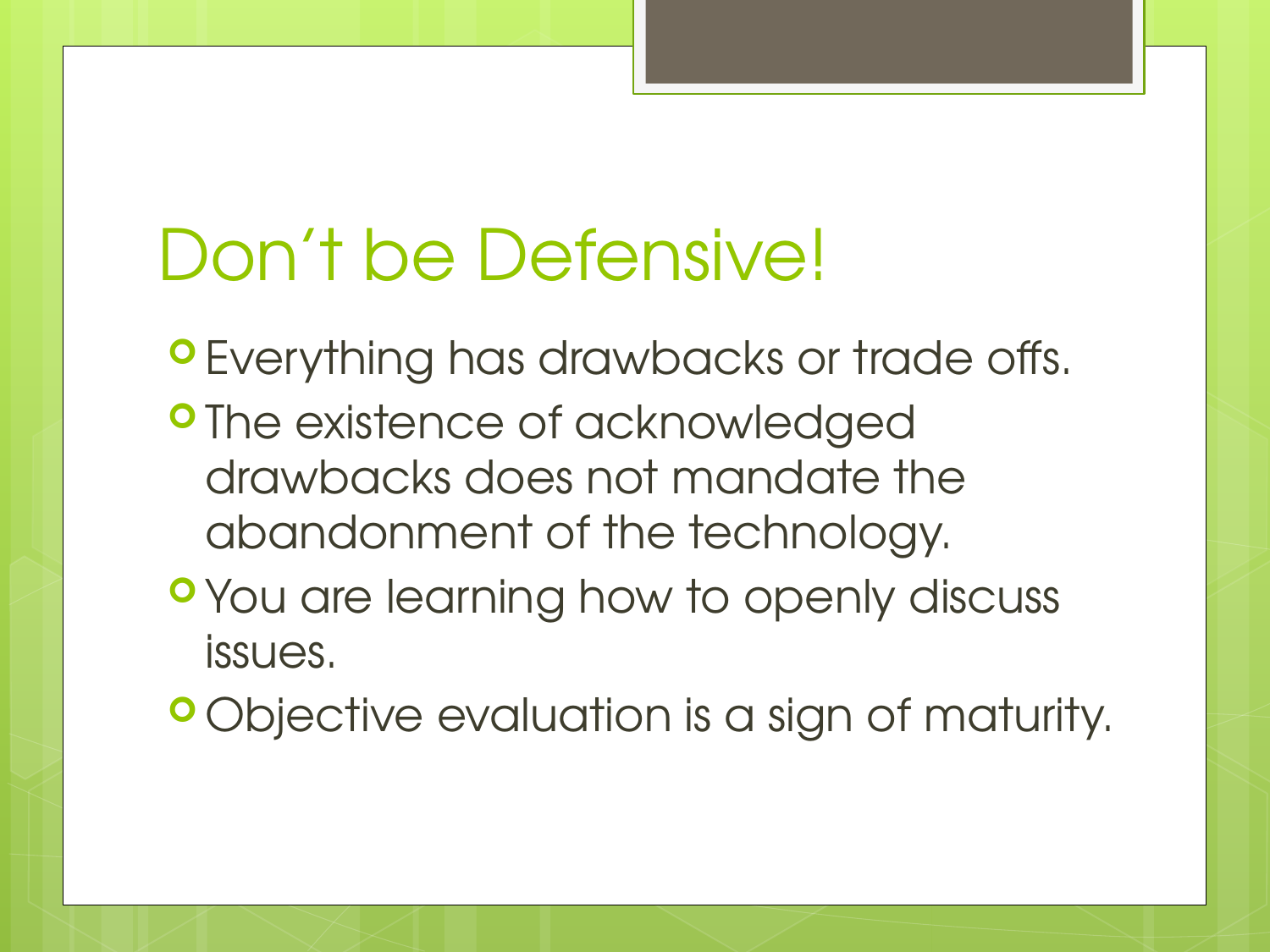

# Don’t be Defensive!
Everything has drawbacks or trade offs.
The existence of acknowledged drawbacks does not mandate the abandonment of the technology.
You are learning how to openly discuss issues.
Objective evaluation is a sign of maturity.